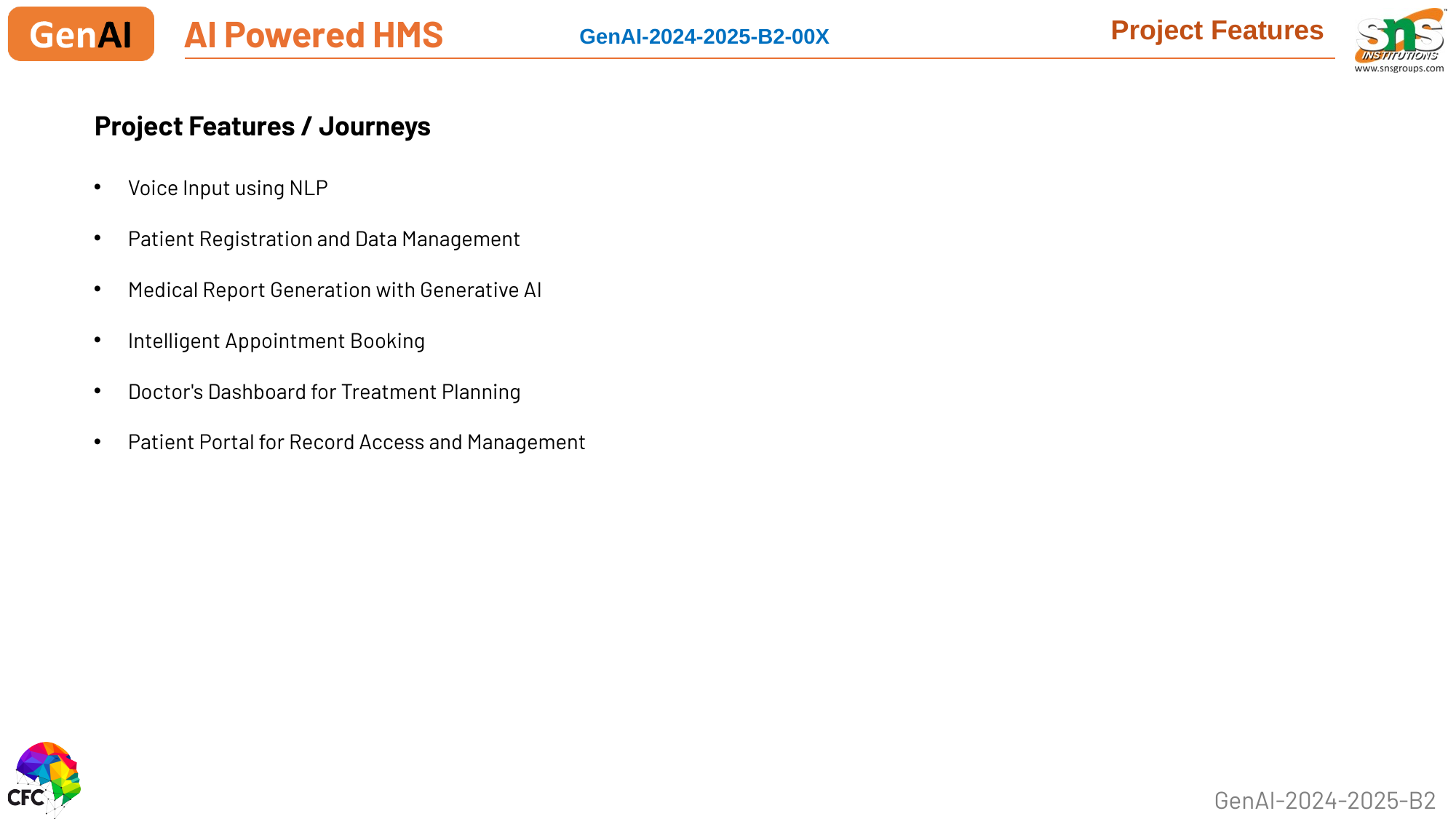

AI Powered HMS
Project Features

GenAI-2024-2025-B2-00X
Project Features / Journeys
Voice Input using NLP

Patient Registration and Data Management

Medical Report Generation with Generative AI

Intelligent Appointment Booking

Doctor's Dashboard for Treatment Planning

Patient Portal for Record Access and Management